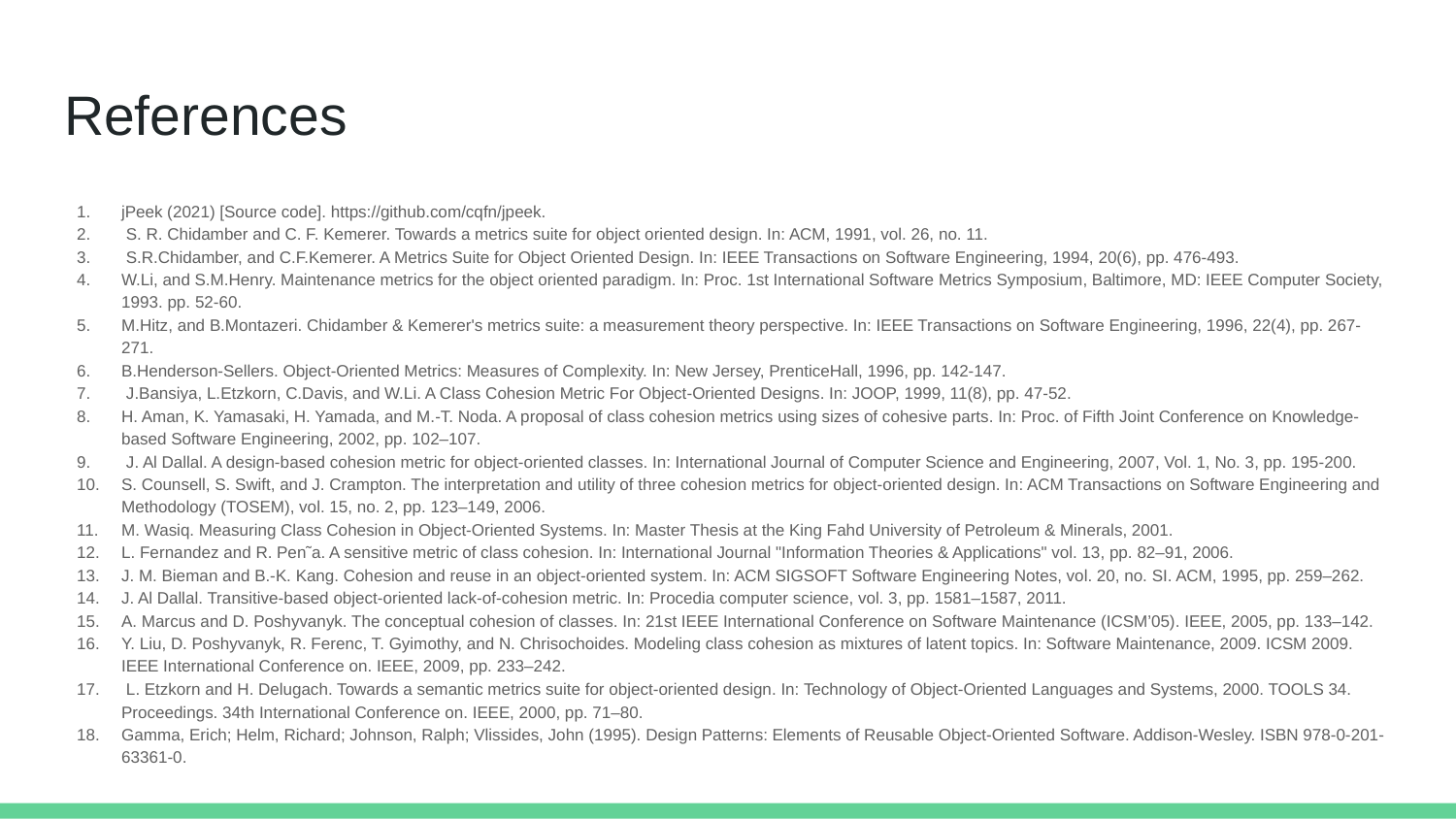

# References
jPeek (2021) [Source code]. https://github.com/cqfn/jpeek.
 S. R. Chidamber and C. F. Kemerer. Towards a metrics suite for object oriented design. In: ACM, 1991, vol. 26, no. 11.
 S.R.Chidamber, and C.F.Kemerer. A Metrics Suite for Object Oriented Design. In: IEEE Transactions on Software Engineering, 1994, 20(6), pp. 476-493.
W.Li, and S.M.Henry. Maintenance metrics for the object oriented paradigm. In: Proc. 1st International Software Metrics Symposium, Baltimore, MD: IEEE Computer Society, 1993. pp. 52-60.
M.Hitz, and B.Montazeri. Chidamber & Kemerer's metrics suite: a measurement theory perspective. In: IEEE Transactions on Software Engineering, 1996, 22(4), pp. 267-271.
B.Henderson-Sellers. Object-Oriented Metrics: Measures of Complexity. In: New Jersey, PrenticeHall, 1996, pp. 142-147.
 J.Bansiya, L.Etzkorn, C.Davis, and W.Li. A Class Cohesion Metric For Object-Oriented Designs. In: JOOP, 1999, 11(8), pp. 47-52.
H. Aman, K. Yamasaki, H. Yamada, and M.-T. Noda. A proposal of class cohesion metrics using sizes of cohesive parts. In: Proc. of Fifth Joint Conference on Knowledge-based Software Engineering, 2002, pp. 102–107.
 J. Al Dallal. A design-based cohesion metric for object-oriented classes. In: International Journal of Computer Science and Engineering, 2007, Vol. 1, No. 3, pp. 195-200.
S. Counsell, S. Swift, and J. Crampton. The interpretation and utility of three cohesion metrics for object-oriented design. In: ACM Transactions on Software Engineering and Methodology (TOSEM), vol. 15, no. 2, pp. 123–149, 2006.
M. Wasiq. Measuring Class Cohesion in Object-Oriented Systems. In: Master Thesis at the King Fahd University of Petroleum & Minerals, 2001.
L. Fernandez and R. Pen˜a. A sensitive metric of class cohesion. In: International Journal "Information Theories & Applications" vol. 13, pp. 82–91, 2006.
J. M. Bieman and B.-K. Kang. Cohesion and reuse in an object-oriented system. In: ACM SIGSOFT Software Engineering Notes, vol. 20, no. SI. ACM, 1995, pp. 259–262.
J. Al Dallal. Transitive-based object-oriented lack-of-cohesion metric. In: Procedia computer science, vol. 3, pp. 1581–1587, 2011.
A. Marcus and D. Poshyvanyk. The conceptual cohesion of classes. In: 21st IEEE International Conference on Software Maintenance (ICSM’05). IEEE, 2005, pp. 133–142.
Y. Liu, D. Poshyvanyk, R. Ferenc, T. Gyimothy, and N. Chrisochoides. Modeling class cohesion as mixtures of latent topics. In: Software Maintenance, 2009. ICSM 2009. IEEE International Conference on. IEEE, 2009, pp. 233–242.
 L. Etzkorn and H. Delugach. Towards a semantic metrics suite for object-oriented design. In: Technology of Object-Oriented Languages and Systems, 2000. TOOLS 34. Proceedings. 34th International Conference on. IEEE, 2000, pp. 71–80.
Gamma, Erich; Helm, Richard; Johnson, Ralph; Vlissides, John (1995). Design Patterns: Elements of Reusable Object-Oriented Software. Addison-Wesley. ISBN 978-0-201-63361-0.